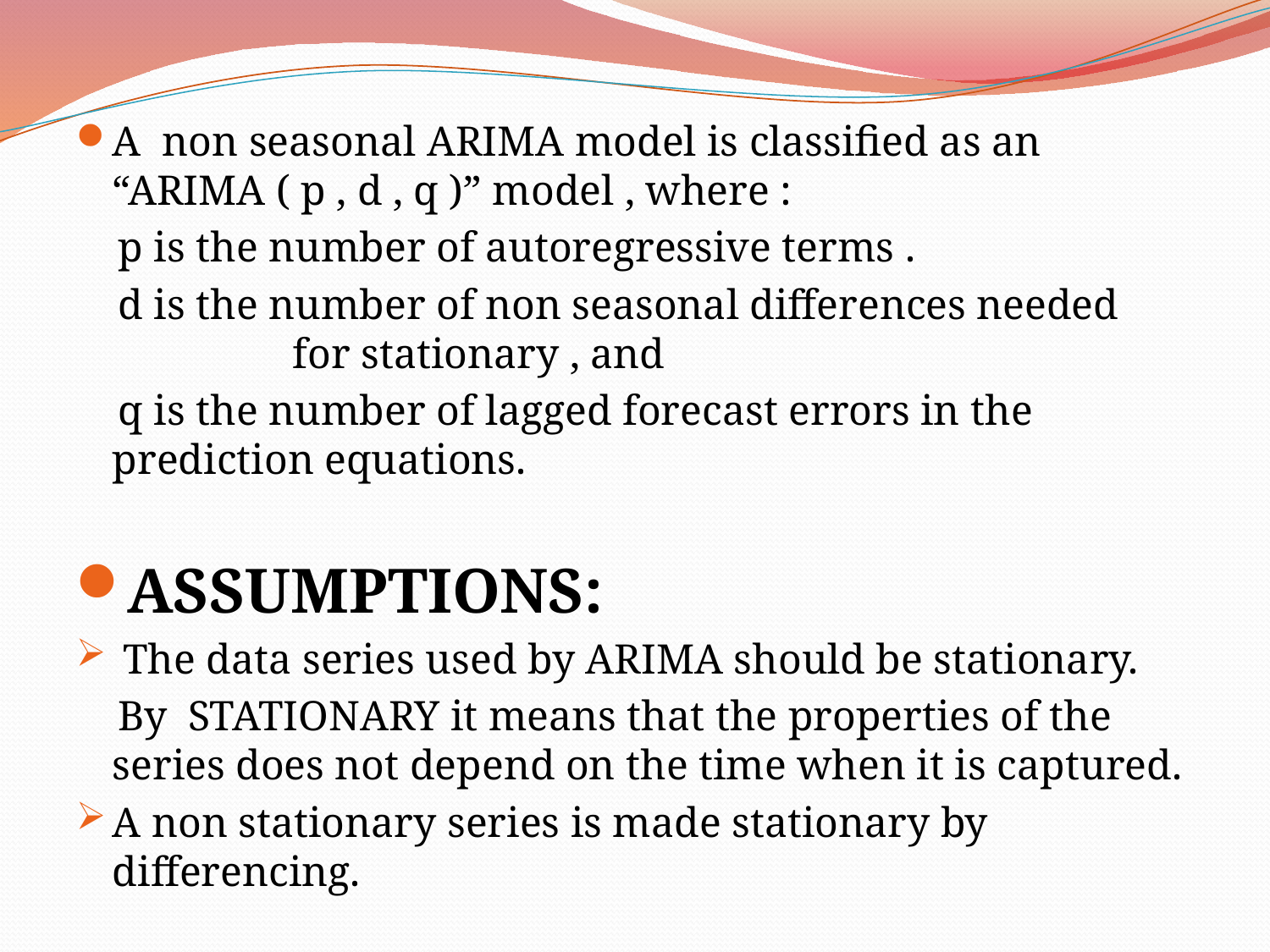

A  non seasonal ARIMA model is classified as an “ARIMA ( p , d , q )” model , where :
    p is the number of autoregressive terms .
    d is the number of non seasonal differences needed                         for stationary , and
    q is the number of lagged forecast errors in the prediction equations.

ASSUMPTIONS:
 The data series used by ARIMA should be stationary.
    By  STATIONARY it means that the properties of the series does not depend on the time when it is captured.
A non stationary series is made stationary by differencing.